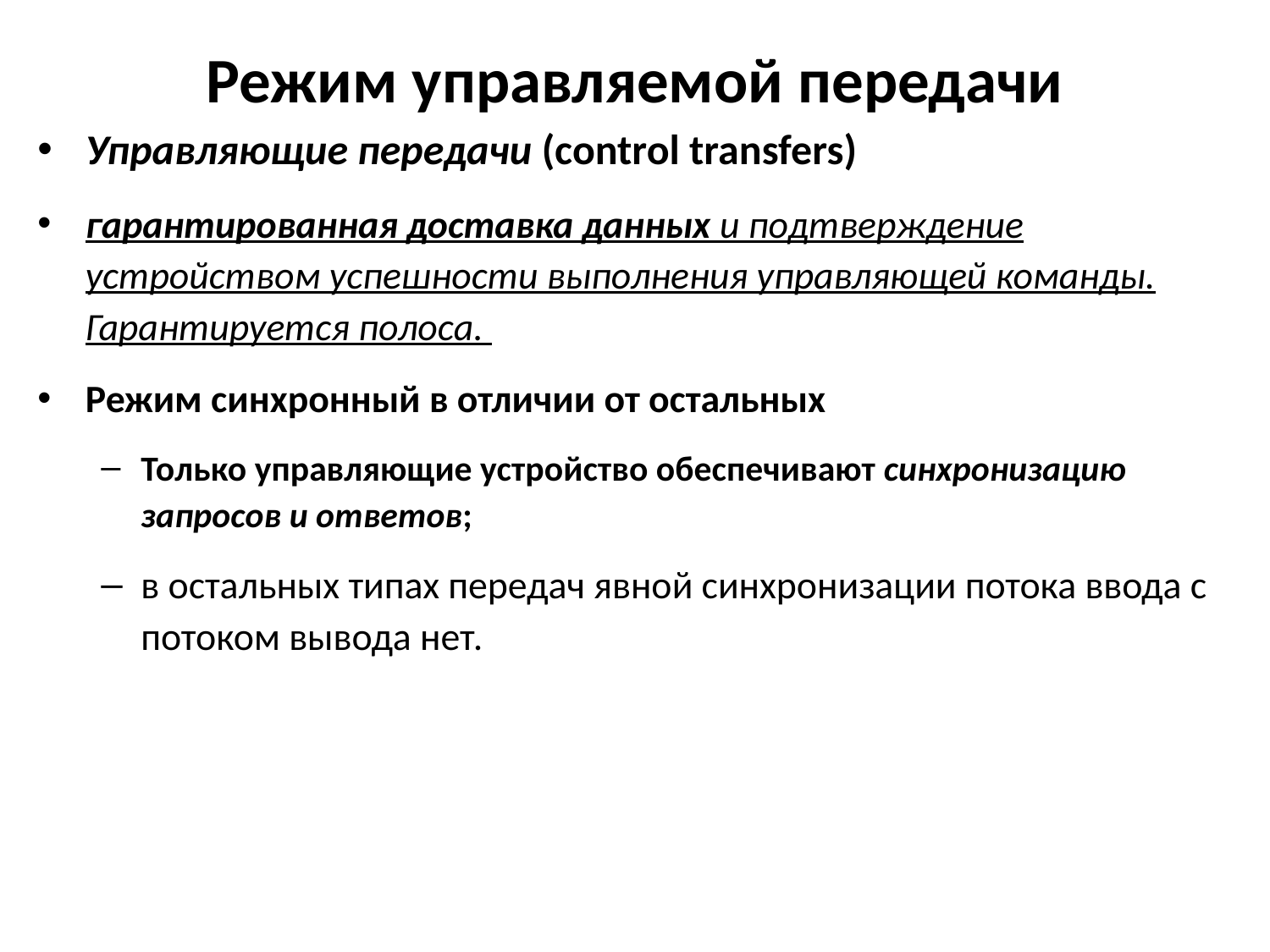

# Режим управляемой передачи
Управляющие передачи (control transfers)
гарантированная доставка данных и подтверждение устройством успешности выполнения управляющей команды. Гарантируется полоса.
Режим синхронный в отличии от остальных
Только управляющие устройство обеспечивают синхронизацию запросов и ответов;
в остальных типах передач явной синхронизации потока ввода с потоком вывода нет.